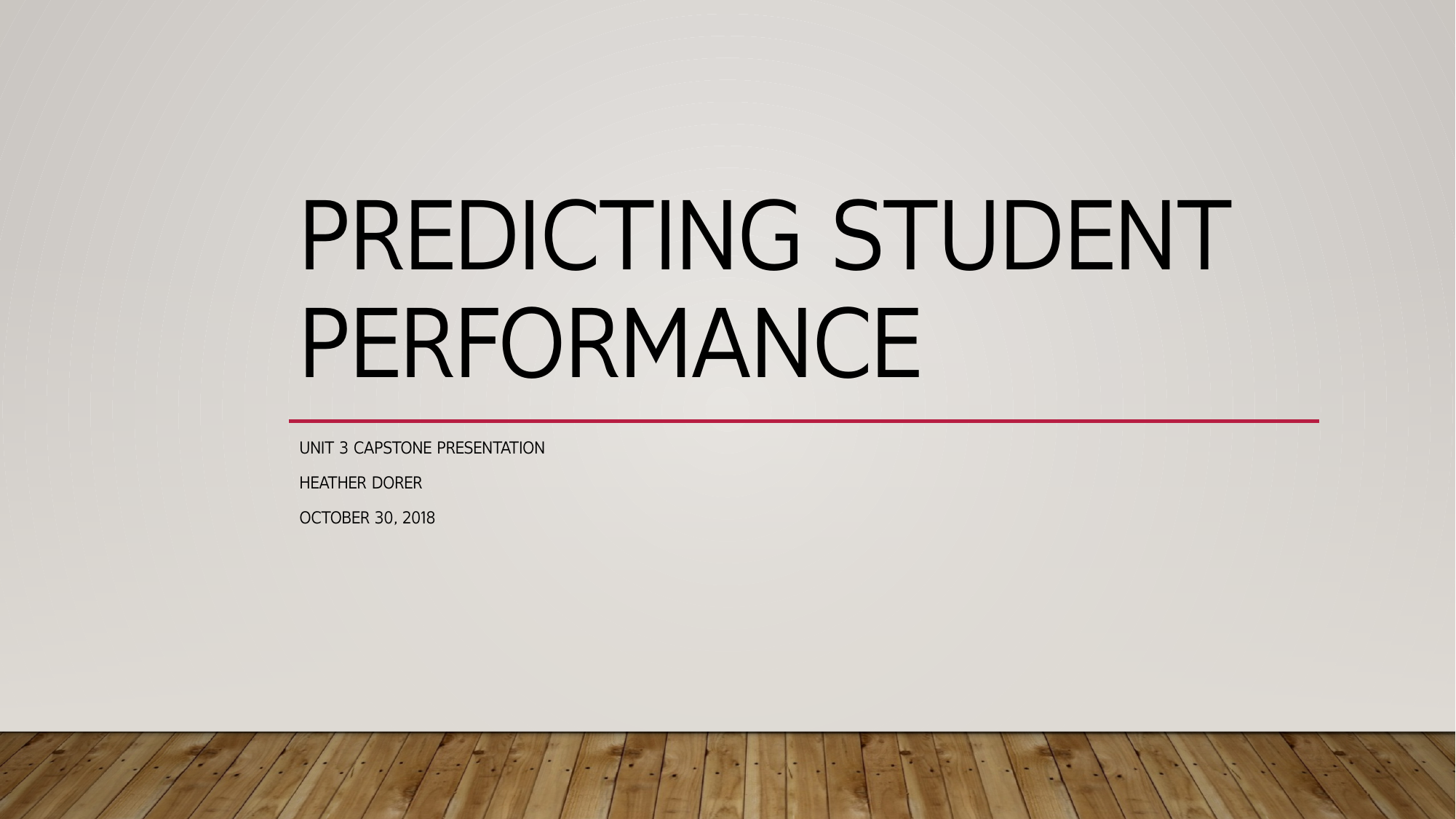

# Predicting Student Performance
Unit 3 Capstone Presentation
Heather Dorer
October 30, 2018